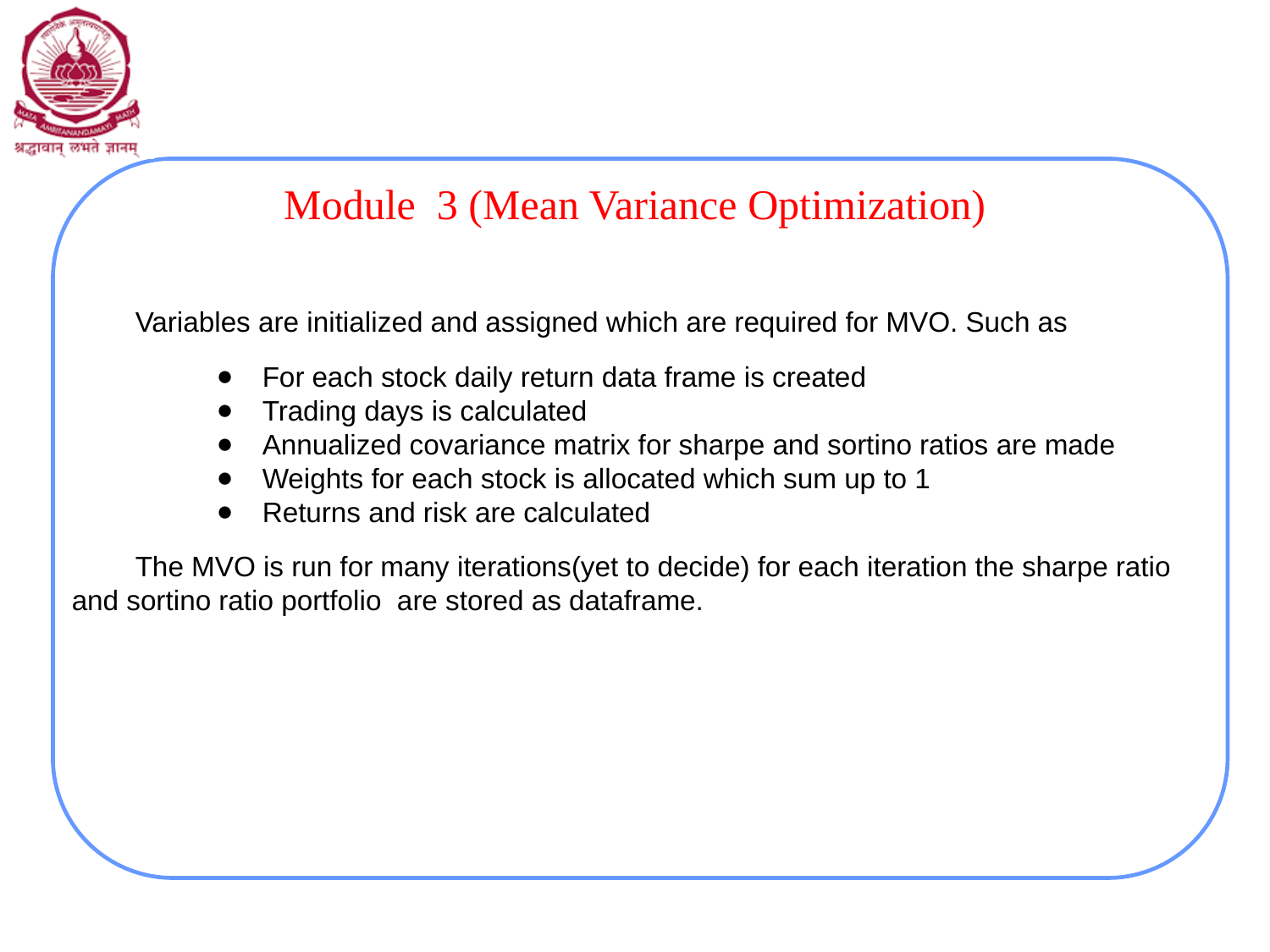

# Module  3 (Mean Variance Optimization)

Variables are initialized and assigned which are required for MVO. Such as
For each stock daily return data frame is created
Trading days is calculated
Annualized covariance matrix for sharpe and sortino ratios are made
Weights for each stock is allocated which sum up to 1
Returns and risk are calculated
The MVO is run for many iterations(yet to decide) for each iteration the sharpe ratio and sortino ratio portfolio  are stored as dataframe.